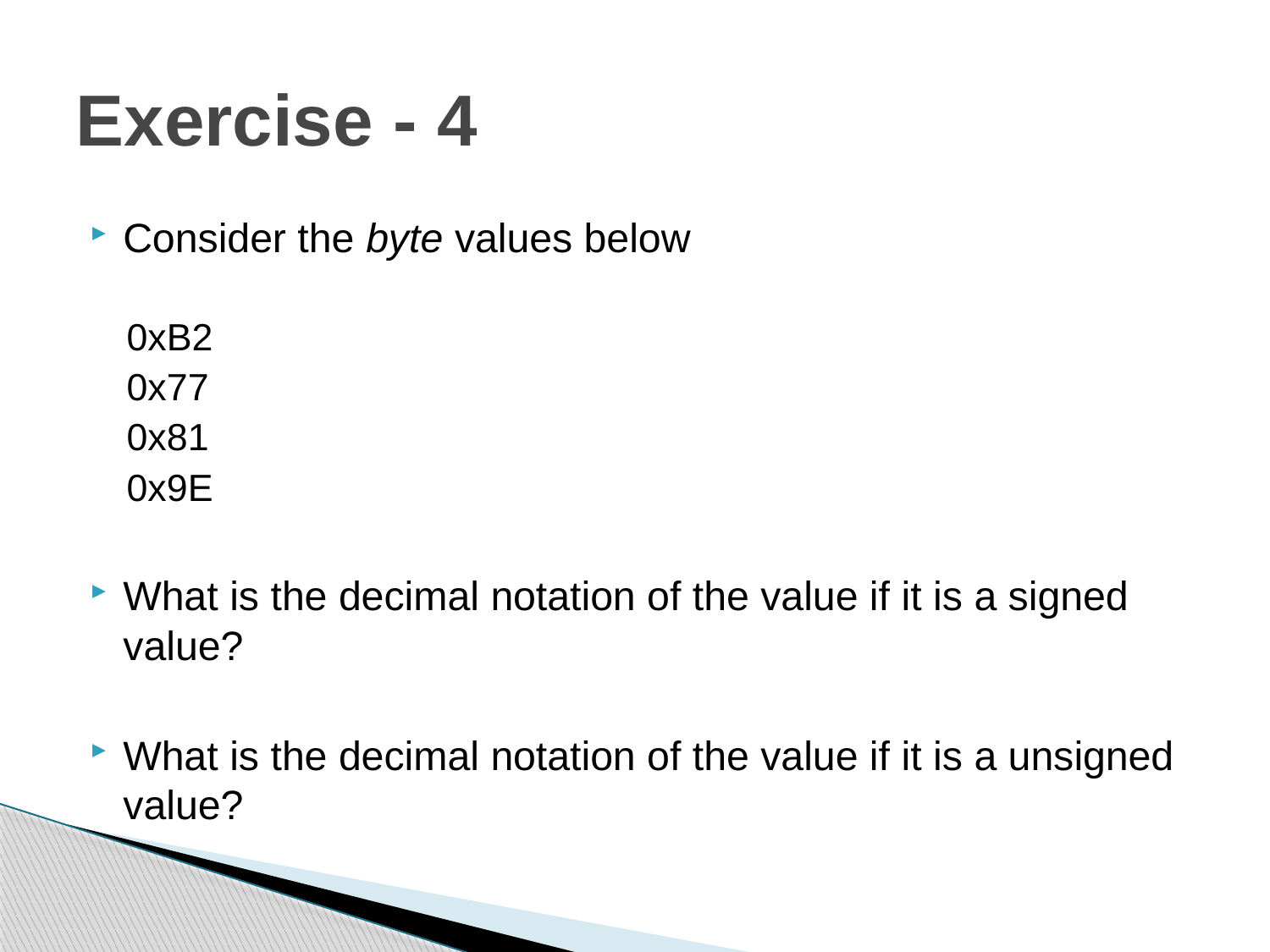

# Exercise - 4
Consider the byte values below

0xB2
0x77
0x81
0x9E

What is the decimal notation of the value if it is a signed value?

What is the decimal notation of the value if it is a unsigned value?